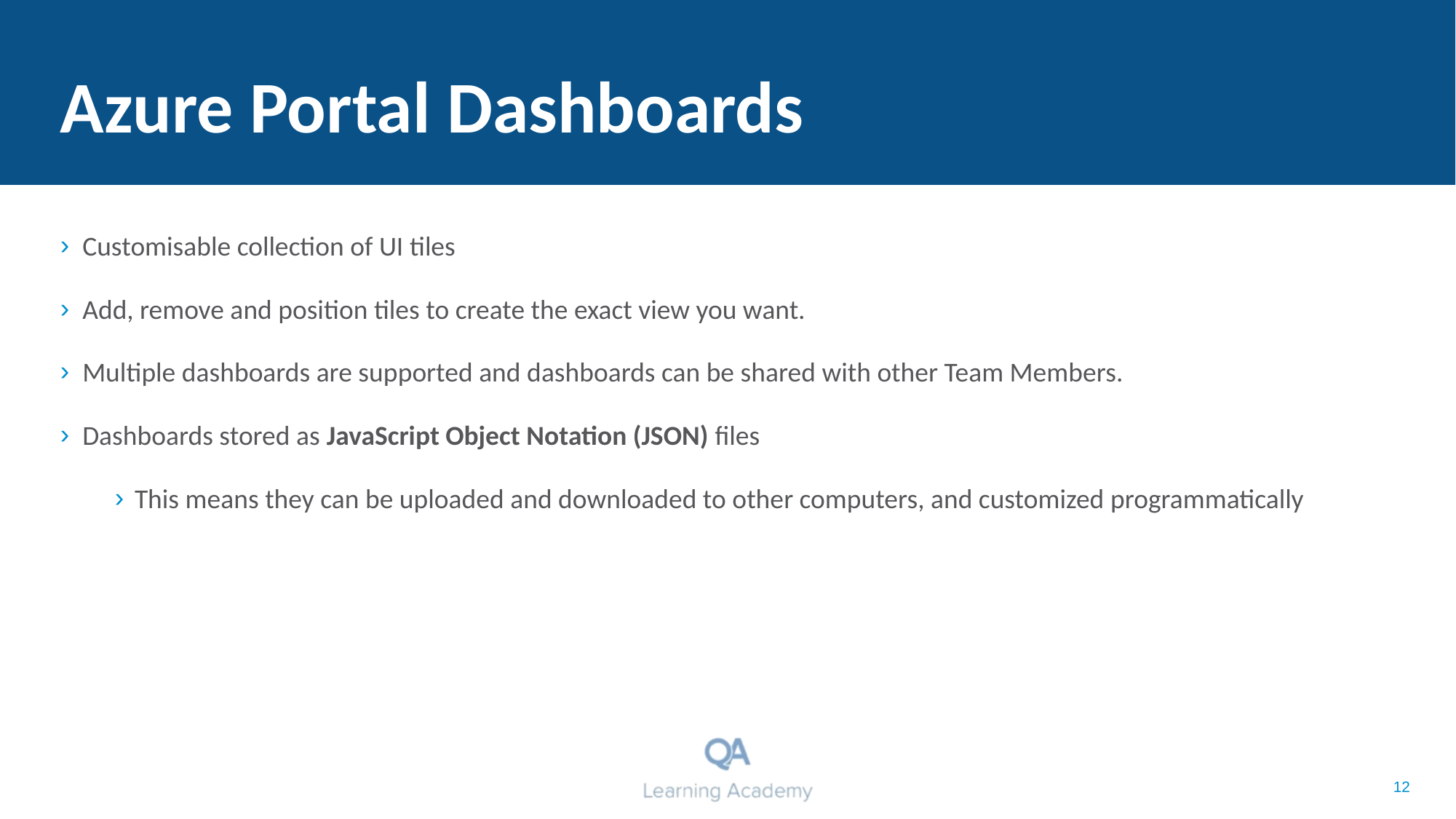

# Azure Portal Dashboards
Customisable collection of UI tiles
Add, remove and position tiles to create the exact view you want.
Multiple dashboards are supported and dashboards can be shared with other Team Members.
Dashboards stored as JavaScript Object Notation (JSON) files
This means they can be uploaded and downloaded to other computers, and customized programmatically